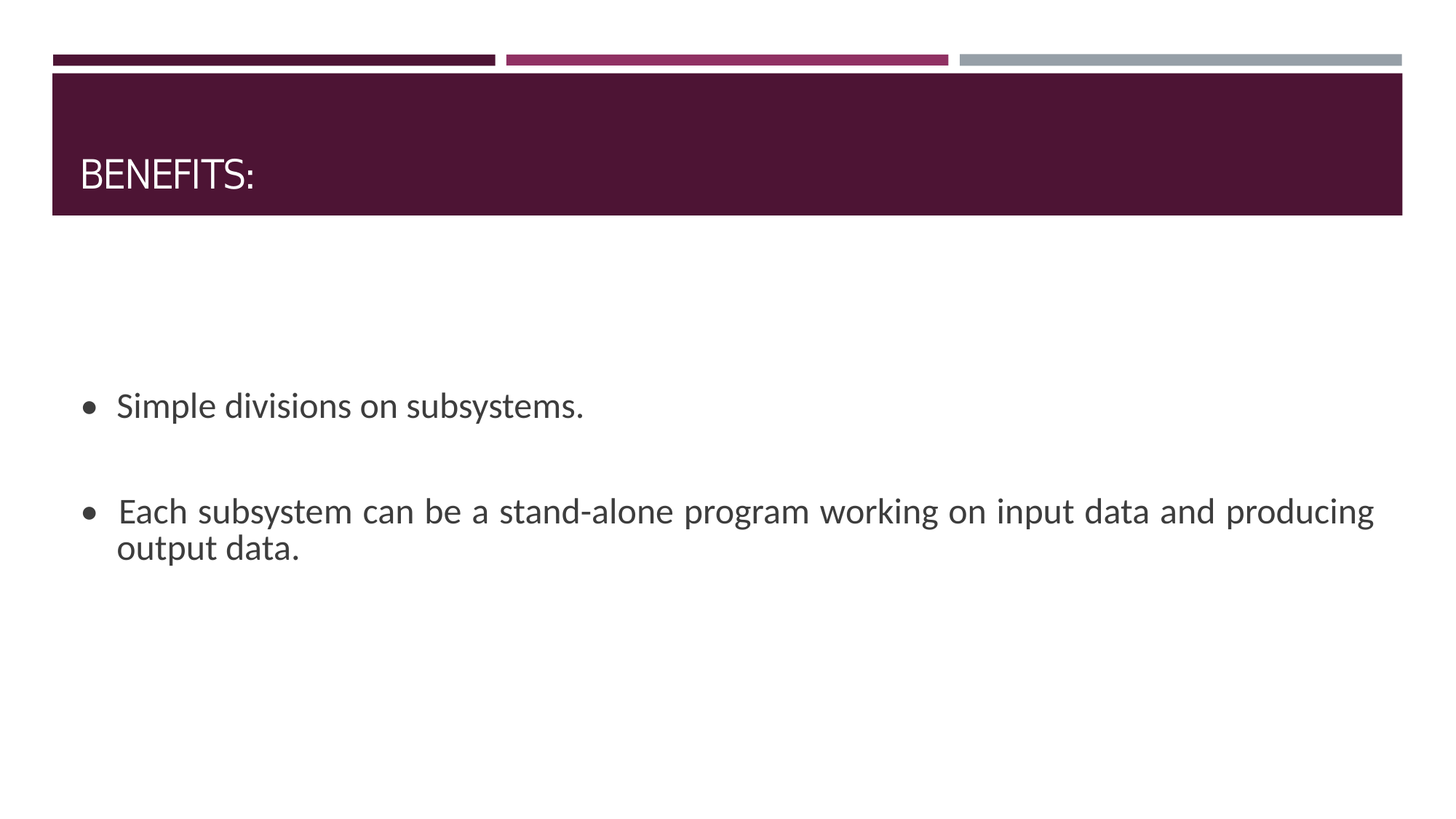

# BENEFITS:
• 	Simple divisions on subsystems.

• 	Each subsystem can be a stand-alone program working on input data and producing output data.